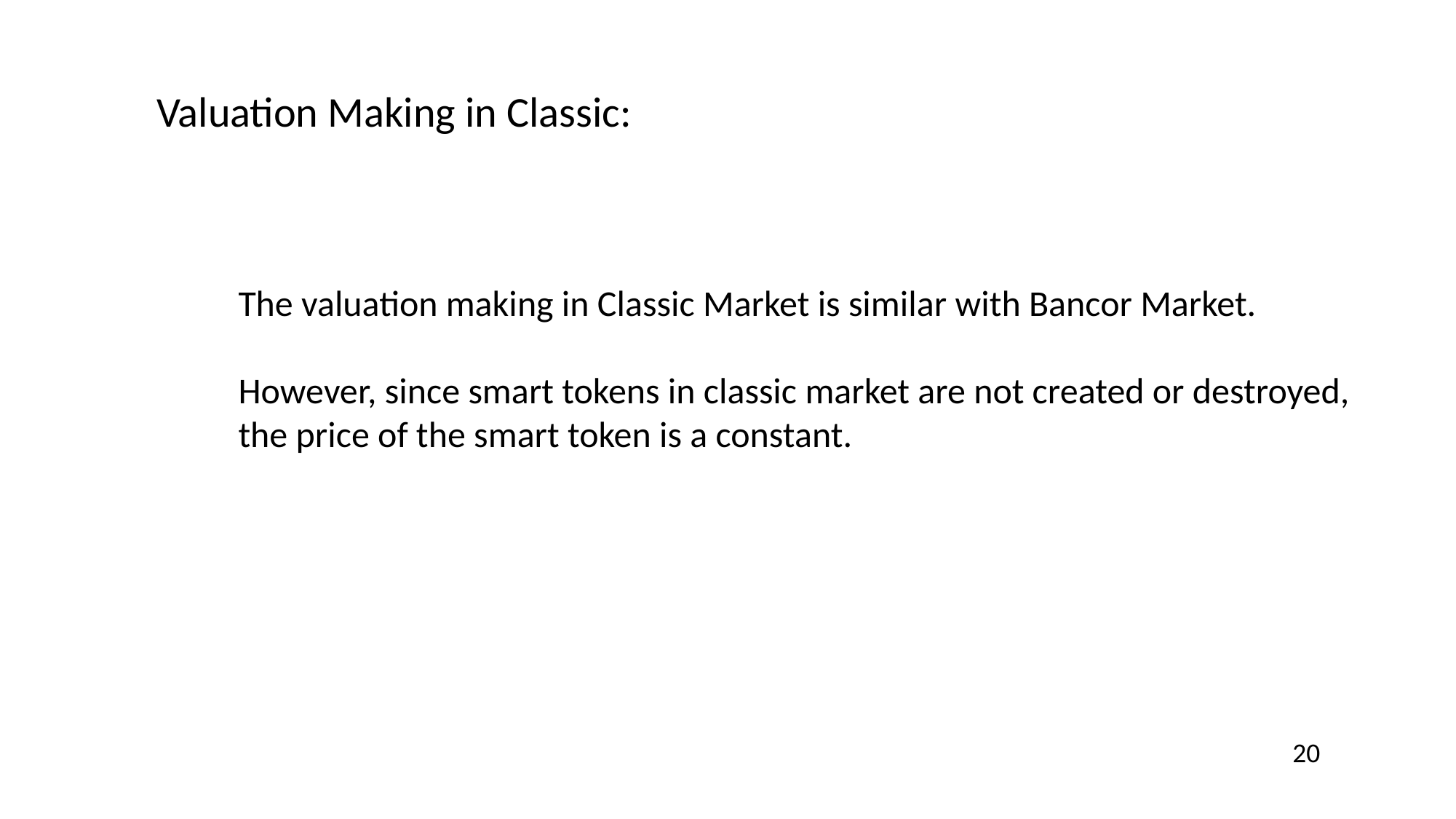

Valuation Making in Classic:

The valuation making in Classic Market is similar with Bancor Market.

However, since smart tokens in classic market are not created or destroyed, the price of the smart token is a constant.
20